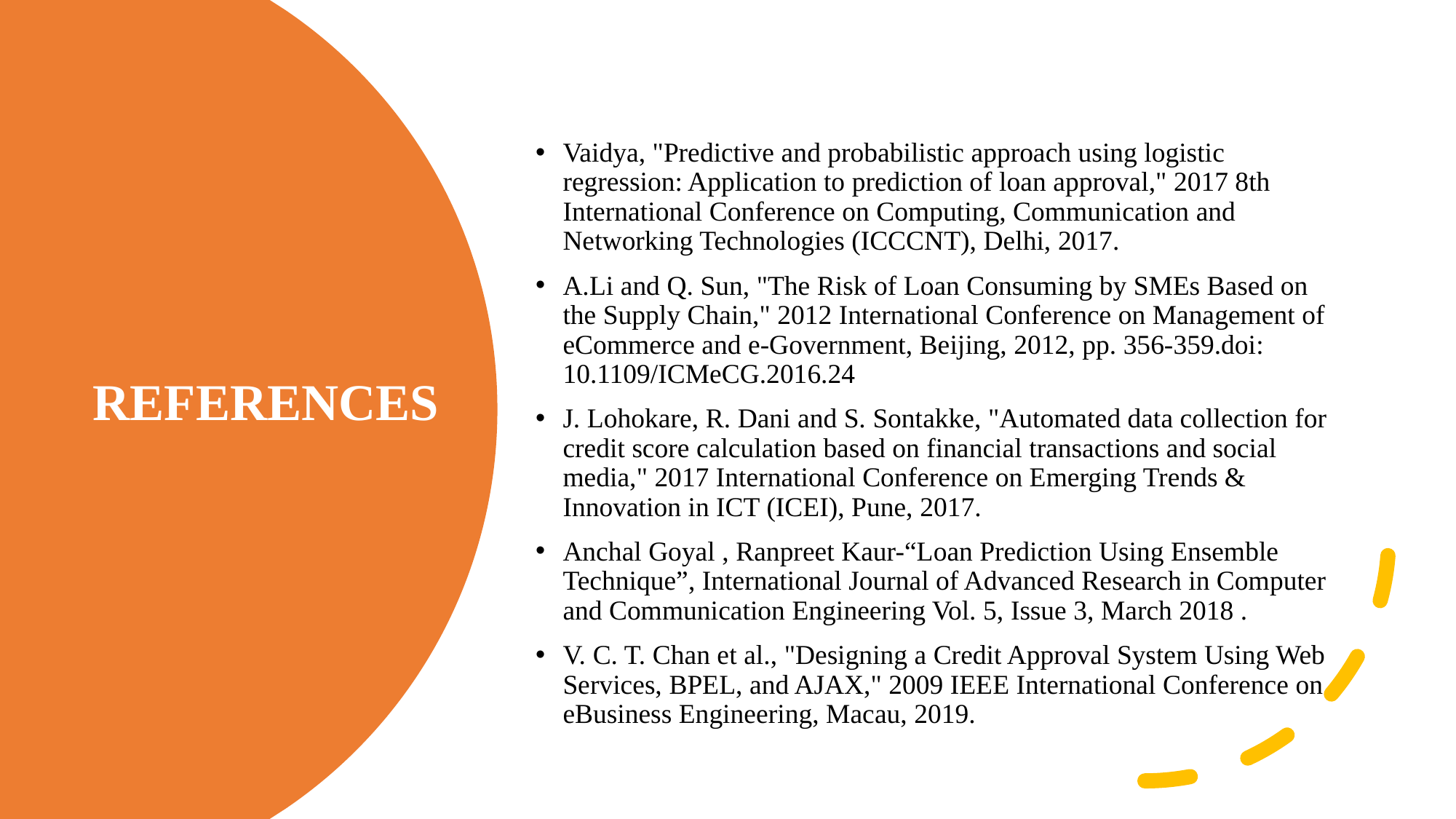

Vaidya, "Predictive and probabilistic approach using logistic regression: Application to prediction of loan approval," 2017 8th International Conference on Computing, Communication and Networking Technologies (ICCCNT), Delhi, 2017.
A.Li and Q. Sun, "The Risk of Loan Consuming by SMEs Based on the Supply Chain," 2012 International Conference on Management of eCommerce and e-Government, Beijing, 2012, pp. 356-359.doi: 10.1109/ICMeCG.2016.24
J. Lohokare, R. Dani and S. Sontakke, "Automated data collection for credit score calculation based on financial transactions and social media," 2017 International Conference on Emerging Trends & Innovation in ICT (ICEI), Pune, 2017.
Anchal Goyal , Ranpreet Kaur-“Loan Prediction Using Ensemble Technique”, International Journal of Advanced Research in Computer and Communication Engineering Vol. 5, Issue 3, March 2018 .
V. C. T. Chan et al., "Designing a Credit Approval System Using Web Services, BPEL, and AJAX," 2009 IEEE International Conference on eBusiness Engineering, Macau, 2019.

# REFERENCES